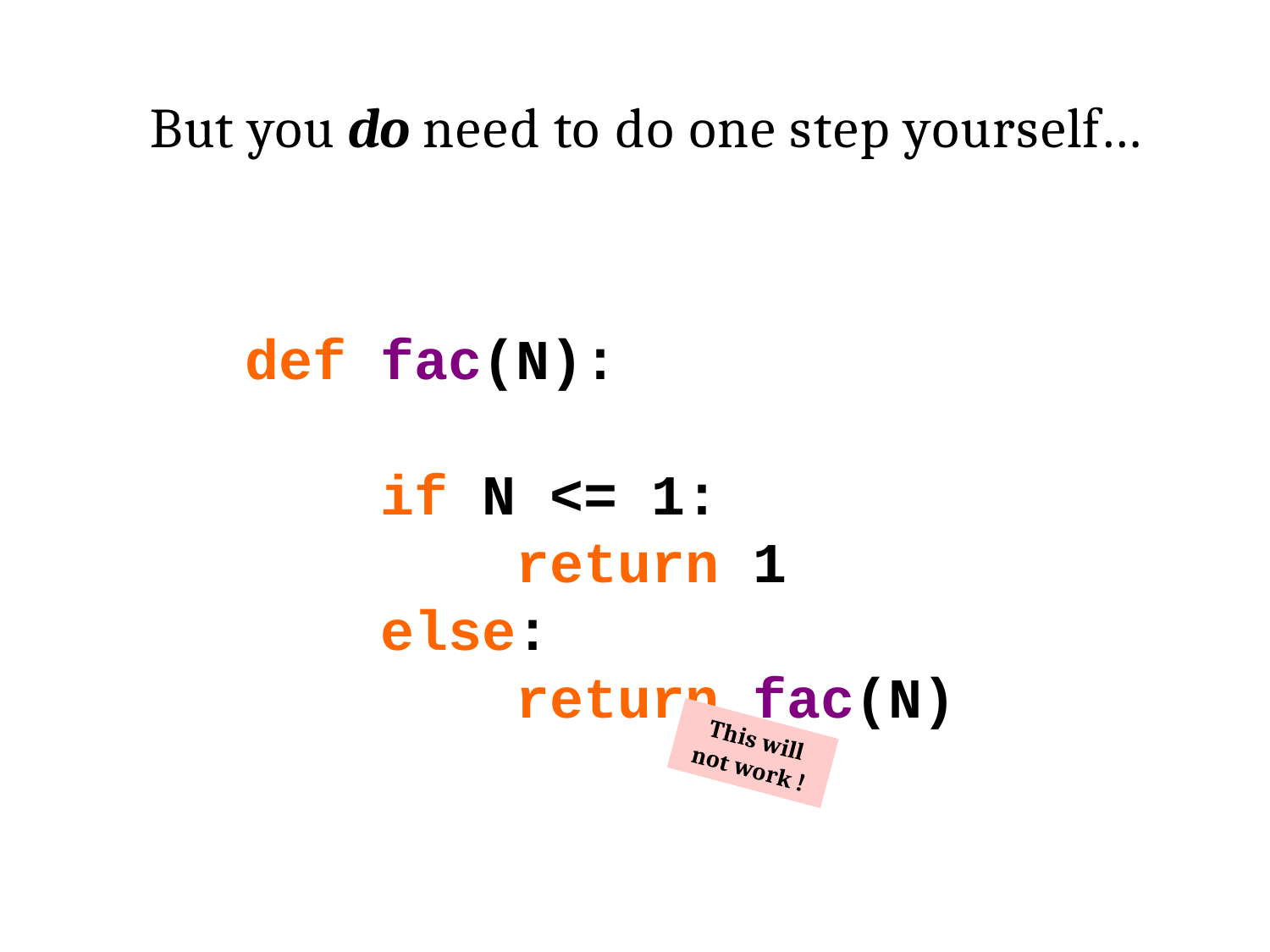

But you do need to do one step yourself…
def fac(N):

    if N <= 1:
        return 1
    else:
        return fac(N)
This will not work !